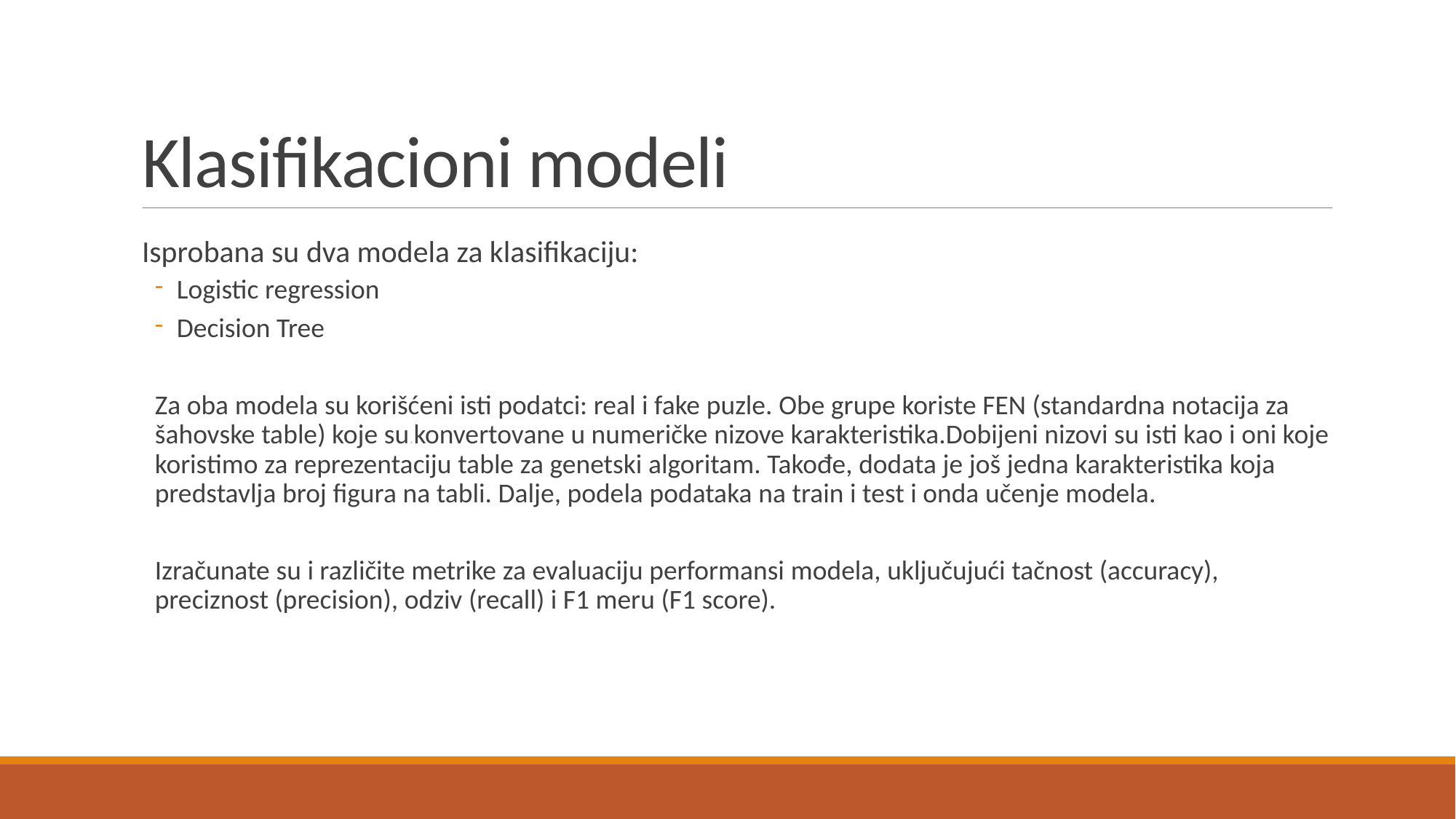

# Klasifikacioni modeli
Isprobana su dva modela za klasifikaciju:
Logistic regression
Decision Tree

Za oba modela su korišćeni isti podatci: real i fake puzle. Obe grupe koriste FEN (standardna notacija za šahovske table) koje su.konvertovane u numeričke nizove karakteristika.Dobijeni nizovi su isti kao i oni koje koristimo za reprezentaciju table za genetski algoritam. Takođe, dodata je još jedna karakteristika koja predstavlja broj figura na tabli. Dalje, podela podataka na train i test i onda učenje modela.

Izračunate su i različite metrike za evaluaciju performansi modela, uključujući tačnost (accuracy), preciznost (precision), odziv (recall) i F1 meru (F1 score).